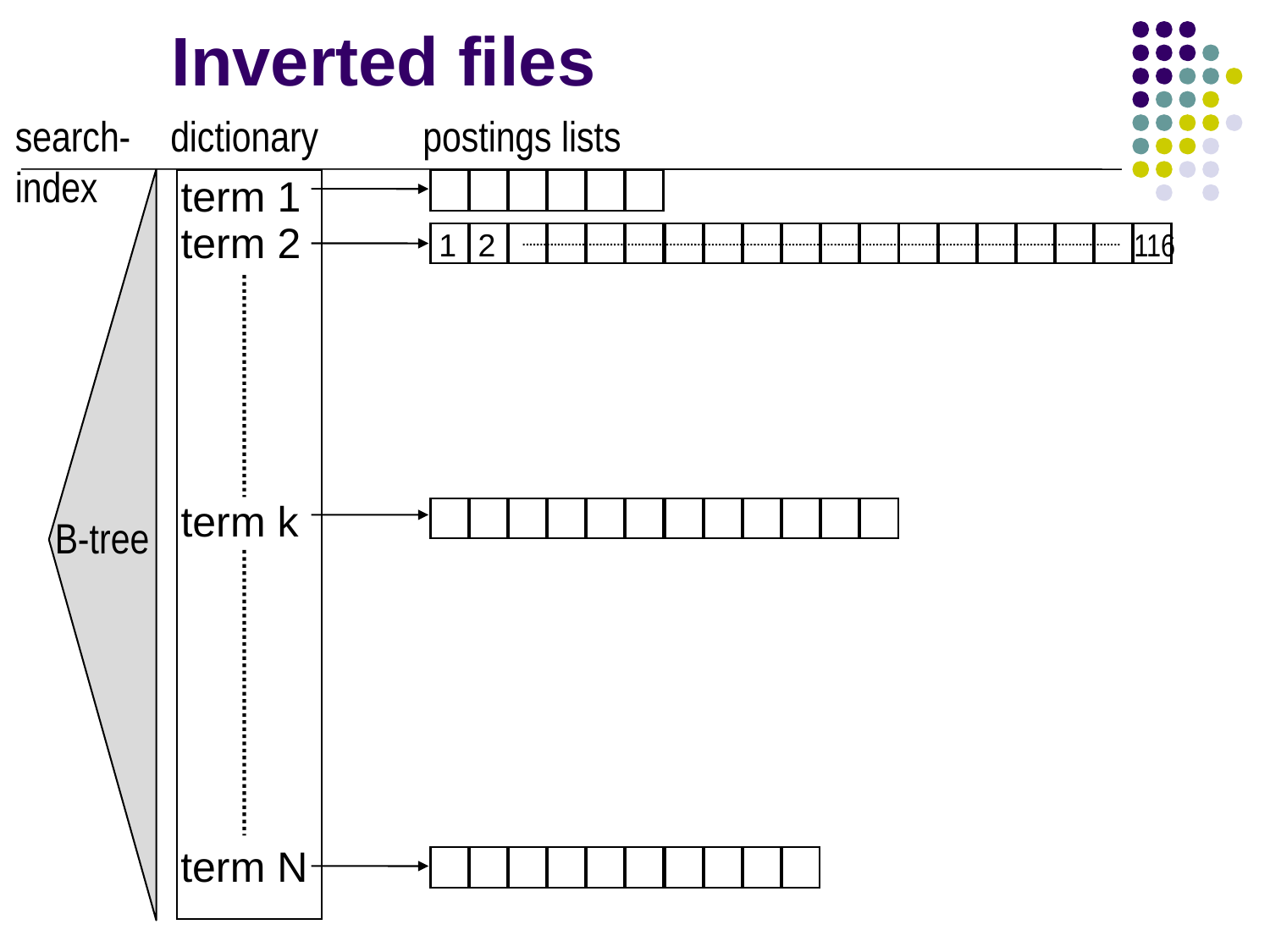

# Inverted files
search-
index
dictionary
postings lists
term 1

term 2
1
2
116

term k

B-tree

term N